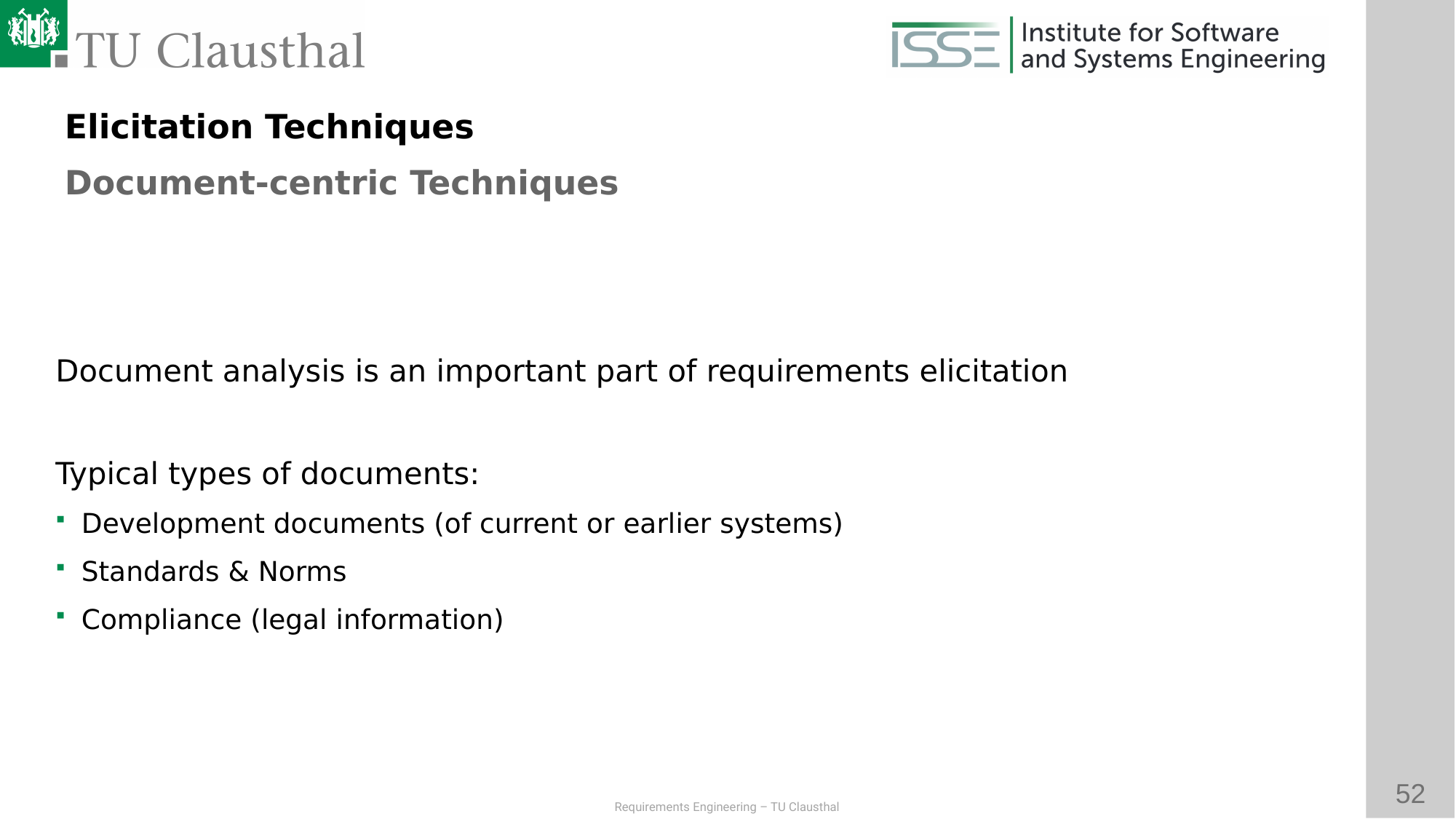

Elicitation Techniques
Document-centric Techniques
# Document analysis is an important part of requirements elicitation

Typical types of documents:
Development documents (of current or earlier systems)
Standards & Norms
Compliance (legal information)